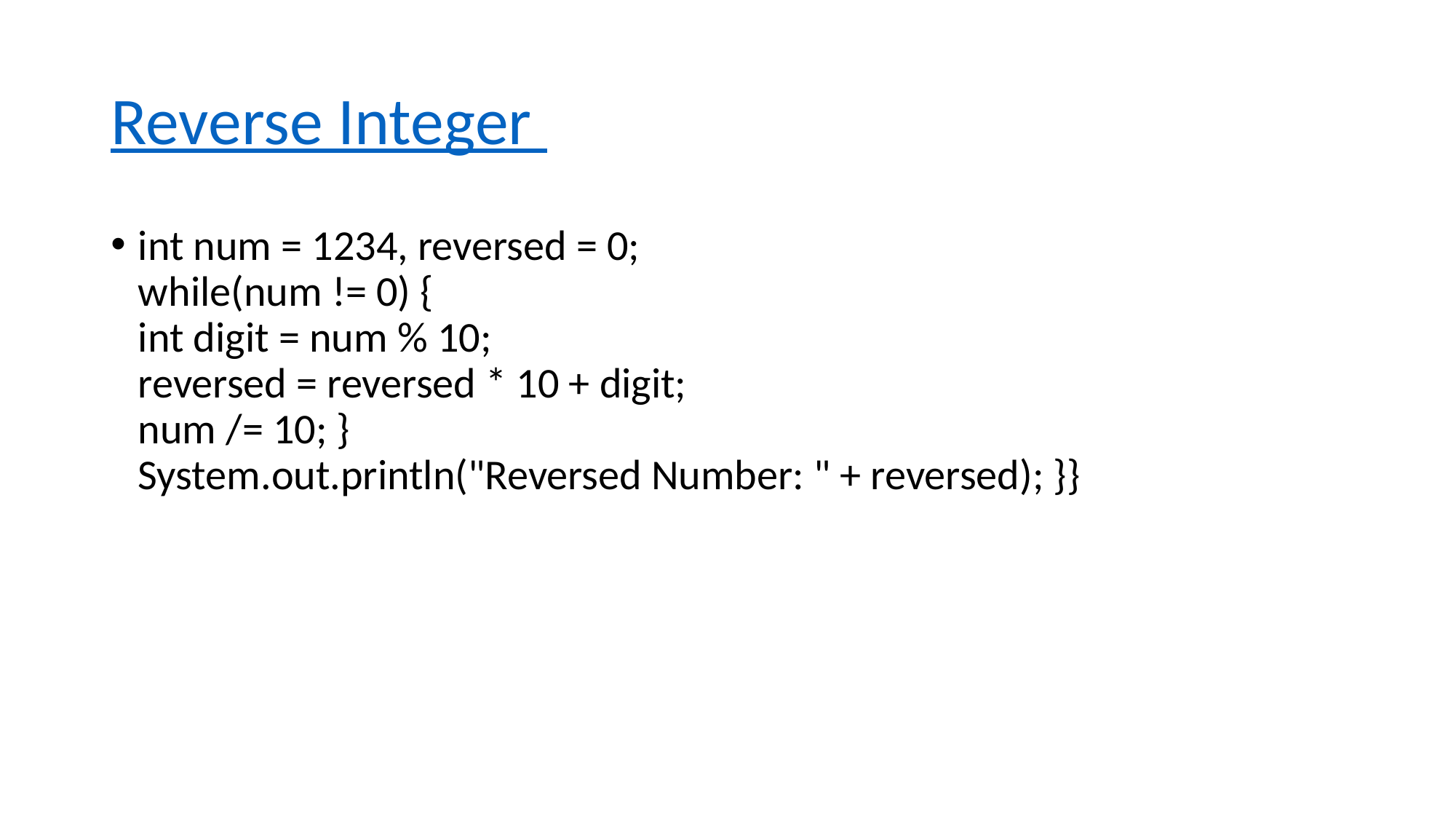

# Reverse Integer
int num = 1234, reversed = 0;
while(num != 0) {
int digit = num % 10;
reversed = reversed * 10 + digit;
num /= 10; }
System.out.println("Reversed Number: " + reversed); }}